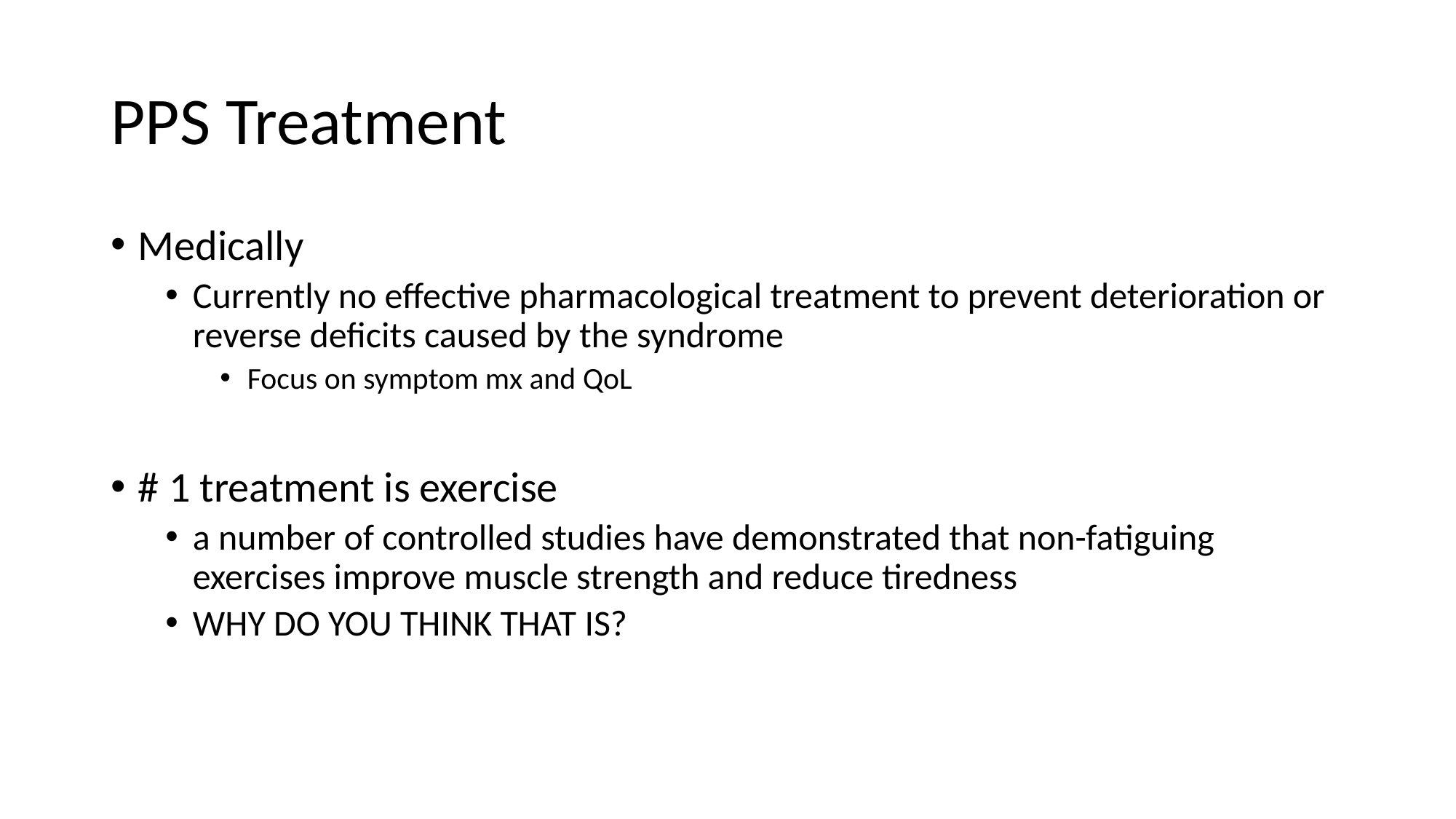

# PPS Treatment
Medically
Currently no effective pharmacological treatment to prevent deterioration or reverse deficits caused by the syndrome
Focus on symptom mx and QoL

# 1 treatment is exercise
a number of controlled studies have demonstrated that non-fatiguing exercises improve muscle strength and reduce tiredness
WHY DO YOU THINK THAT IS?